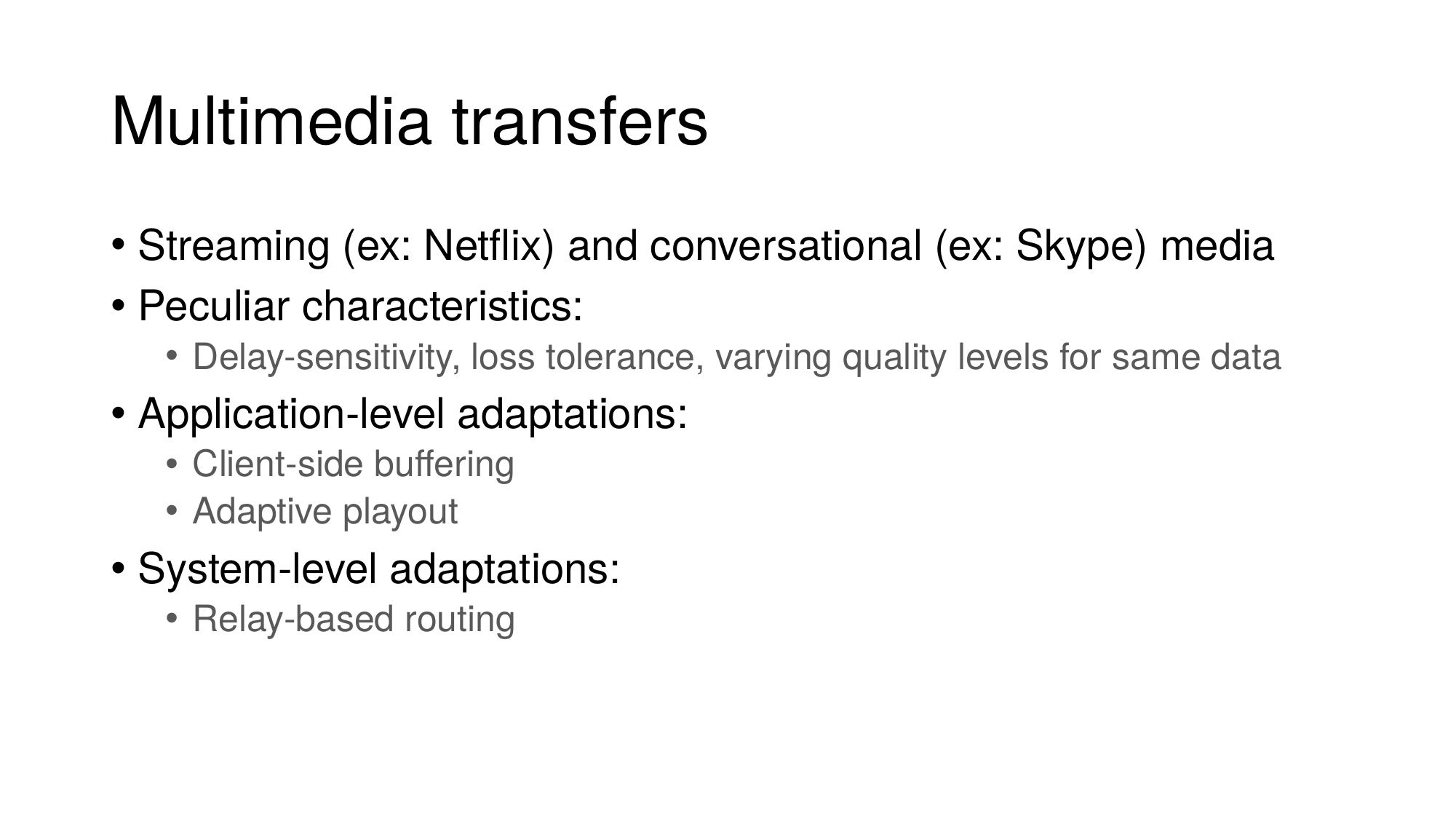

# Multimedia transfers
Streaming (ex: Netflix) and conversational (ex: Skype) media
Peculiar characteristics:
Delay-sensitivity, loss tolerance, varying quality levels for same data
Application-level adaptations:
Client-side buffering
Adaptive playout
System-level adaptations:
Relay-based routing